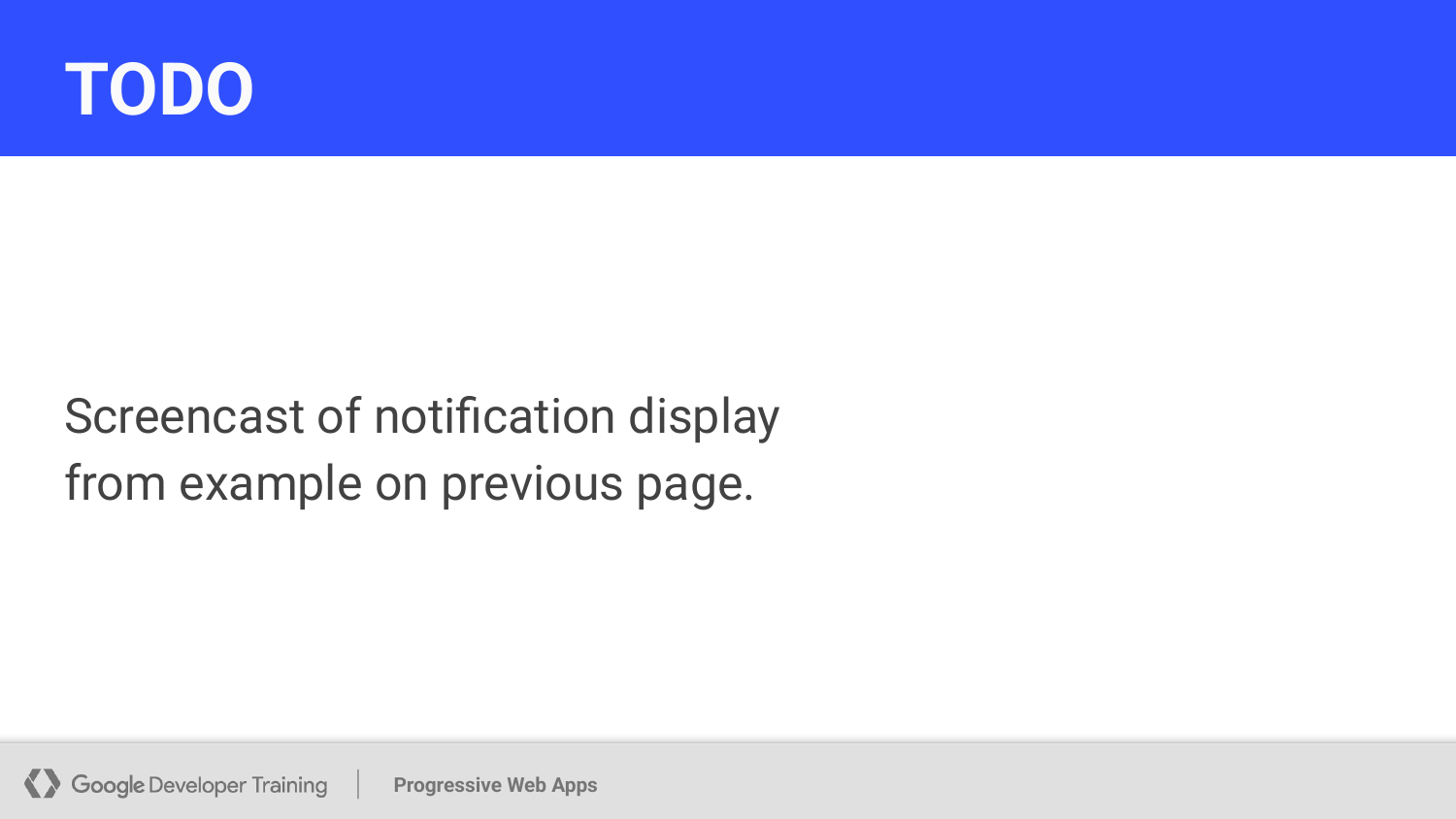

# TODO
Screencast of notification display
from example on previous page.